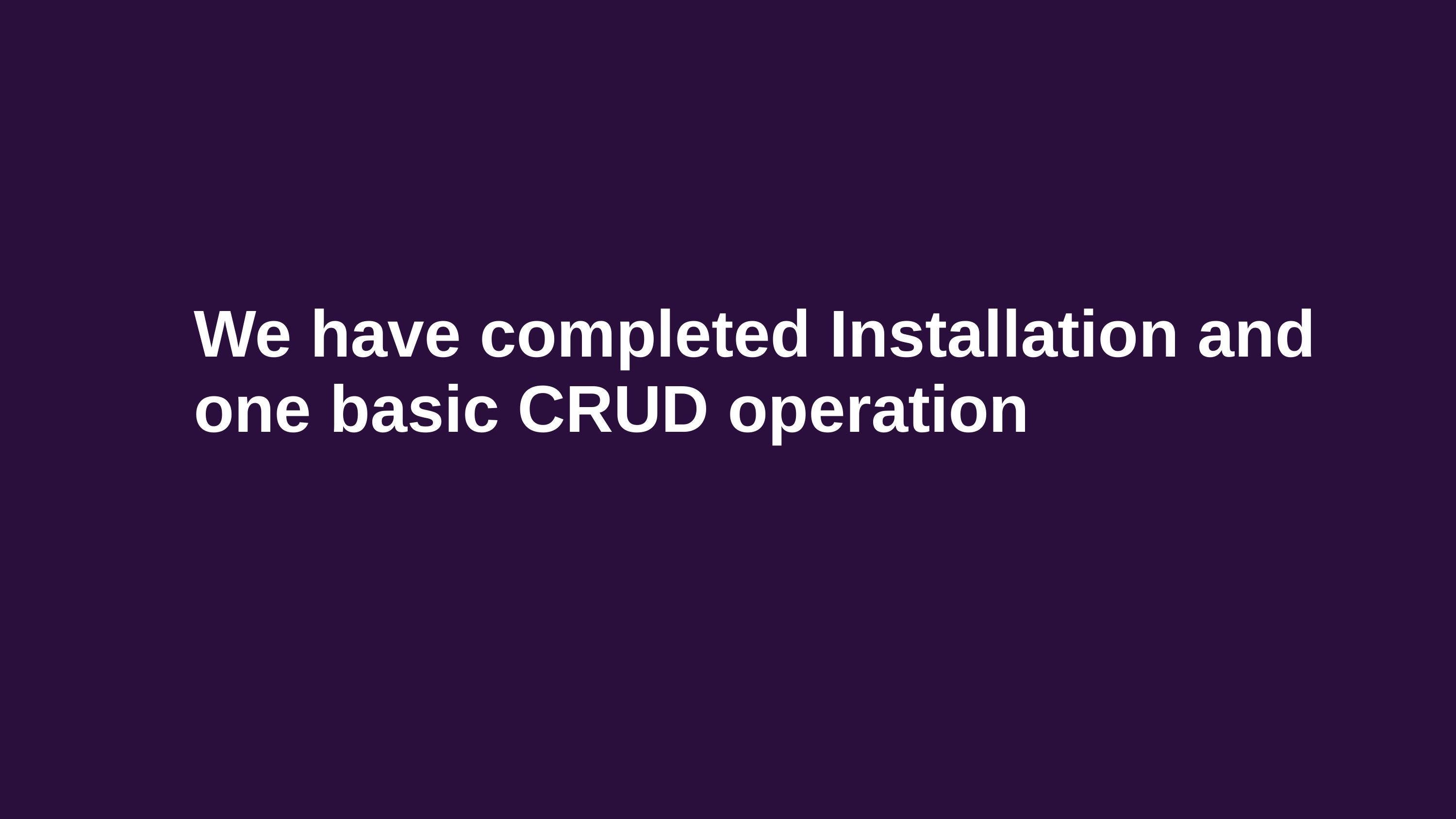

We have completed Installation and one basic CRUD operation